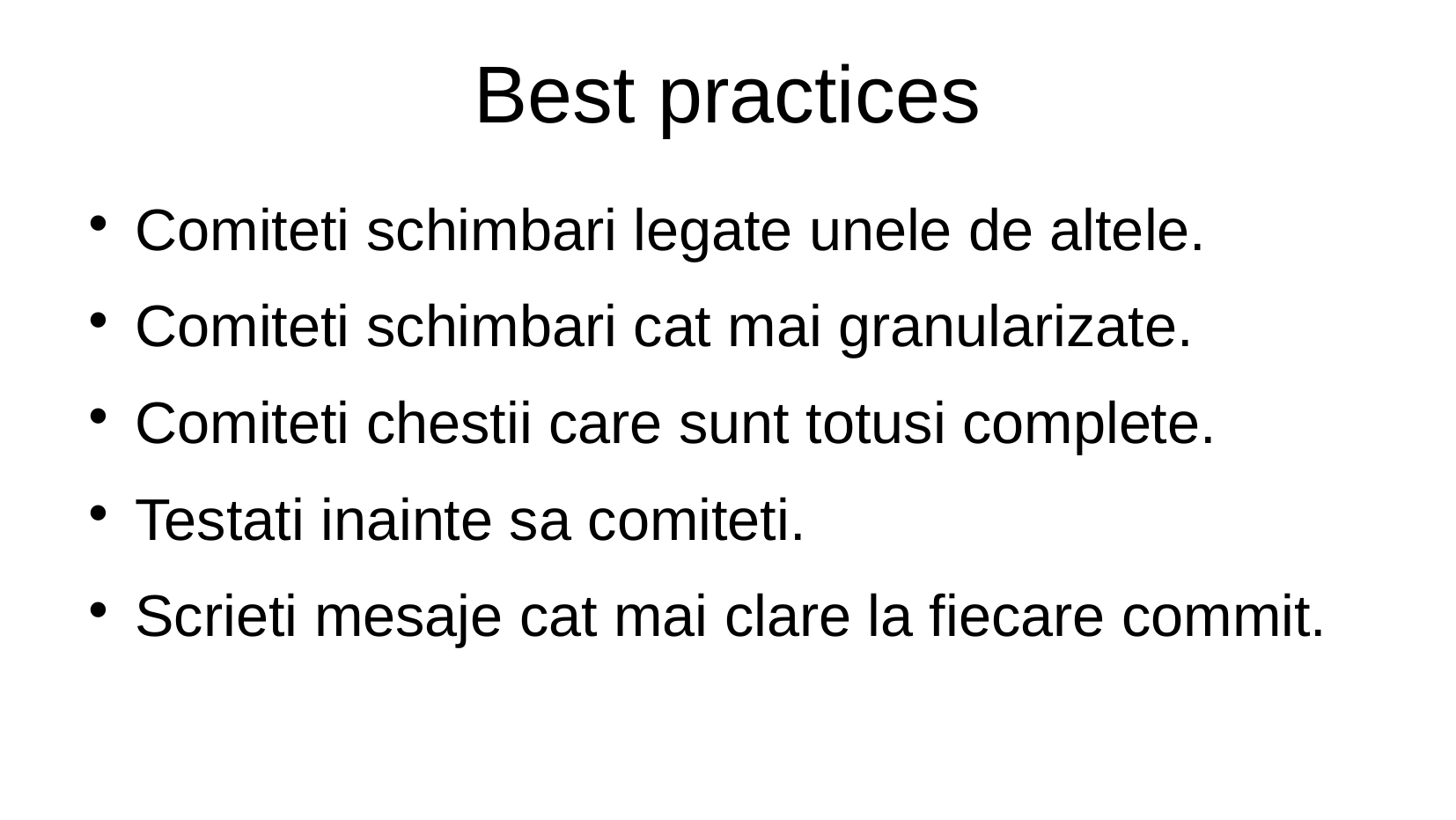

Best practices
Comiteti schimbari legate unele de altele.
Comiteti schimbari cat mai granularizate.
Comiteti chestii care sunt totusi complete.
Testati inainte sa comiteti.
Scrieti mesaje cat mai clare la fiecare commit.